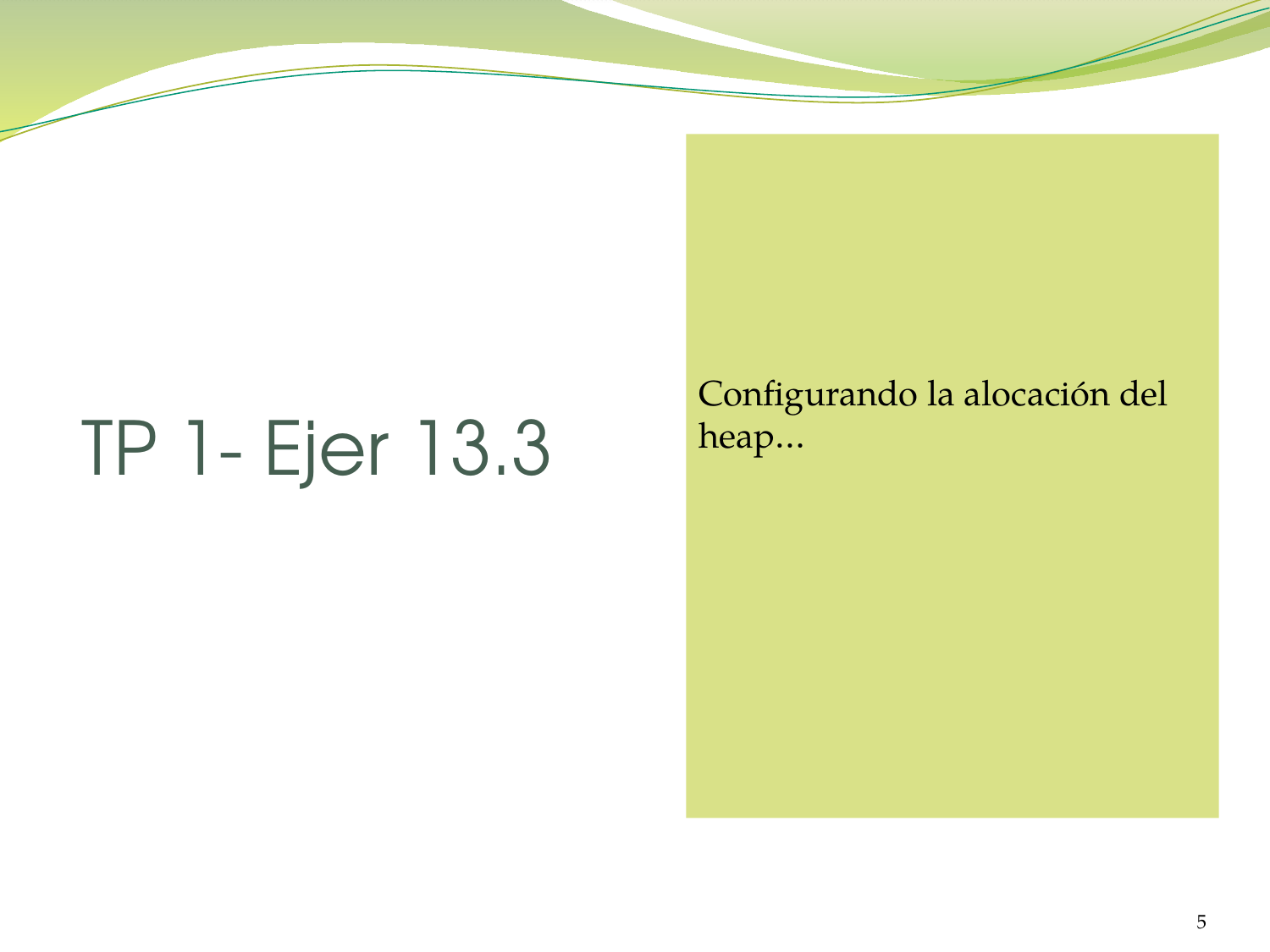

Configurando la alocación del heap…

# TP 1- Ejer 13.3
5